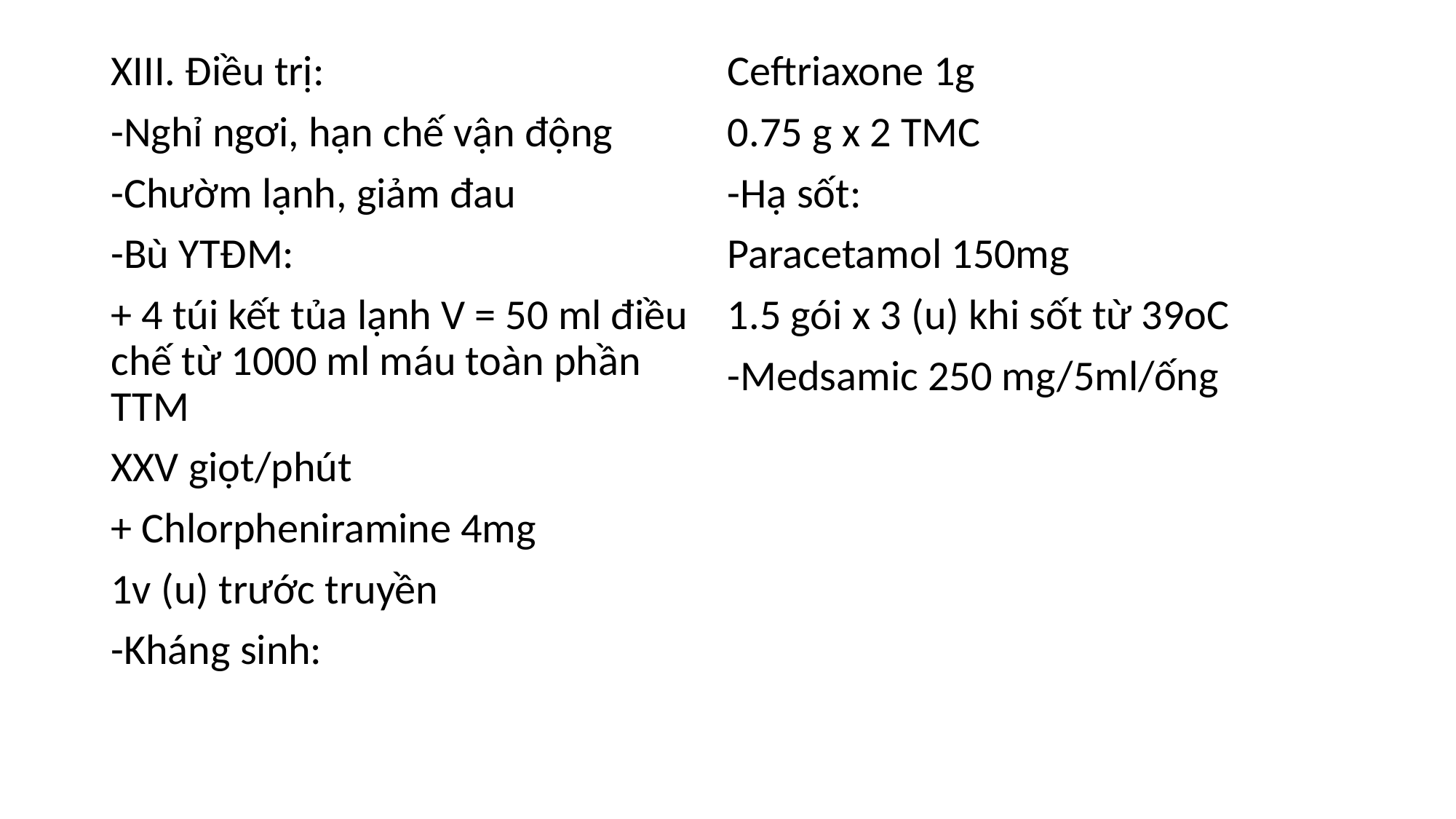

#
XIII. Điều trị:
-Nghỉ ngơi, hạn chế vận động
-Chườm lạnh, giảm đau
-Bù YTĐM:
+ 4 túi kết tủa lạnh V = 50 ml điều chế từ 1000 ml máu toàn phần TTM
XXV giọt/phút
+ Chlorpheniramine 4mg
1v (u) trước truyền
-Kháng sinh:
Ceftriaxone 1g
0.75 g x 2 TMC
-Hạ sốt:
Paracetamol 150mg
1.5 gói x 3 (u) khi sốt từ 39oC
-Medsamic 250 mg/5ml/ống